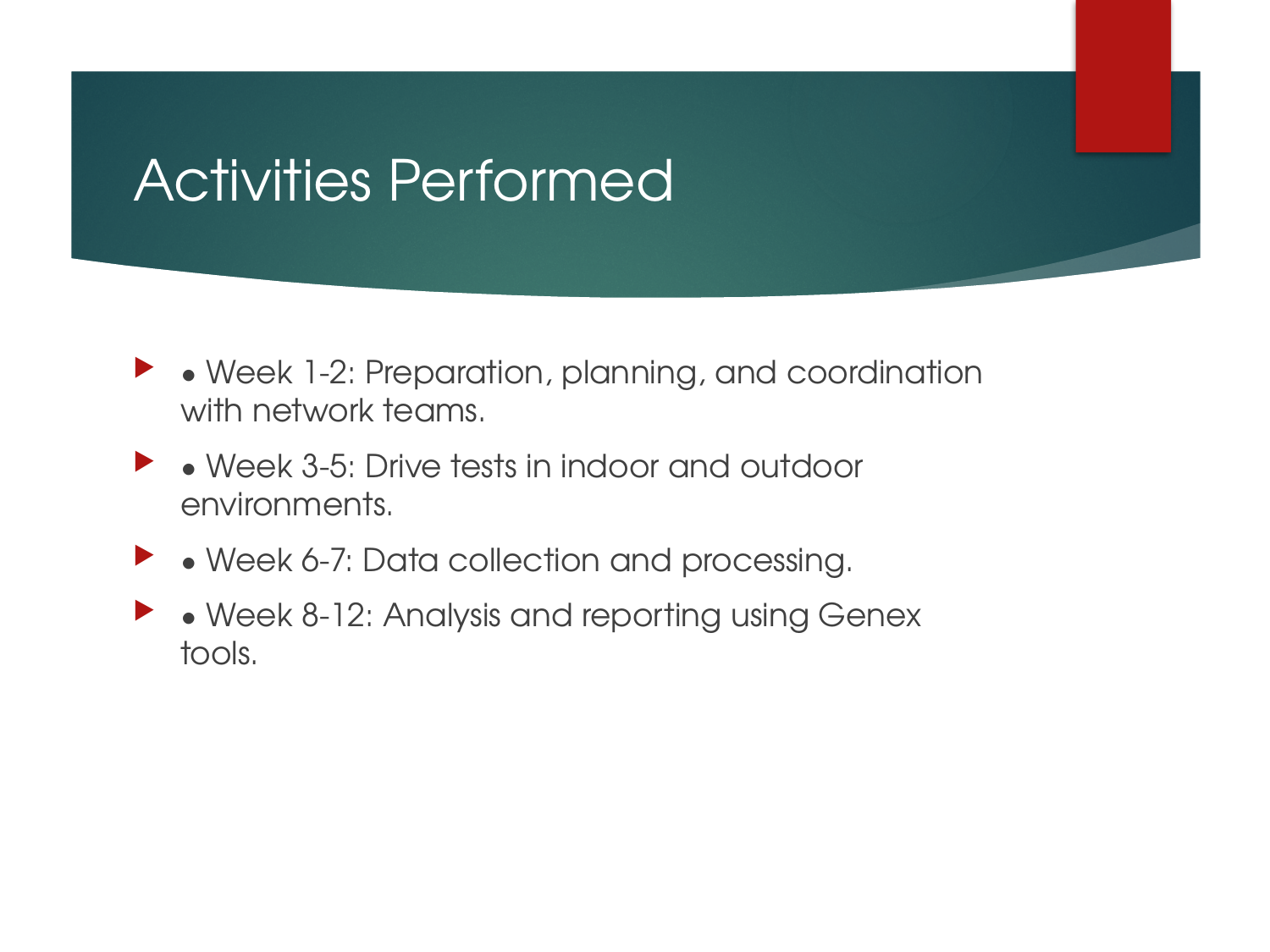

# Activities Performed
• Week 1-2: Preparation, planning, and coordination with network teams.
• Week 3-5: Drive tests in indoor and outdoor environments.
• Week 6-7: Data collection and processing.
• Week 8-12: Analysis and reporting using Genex tools.